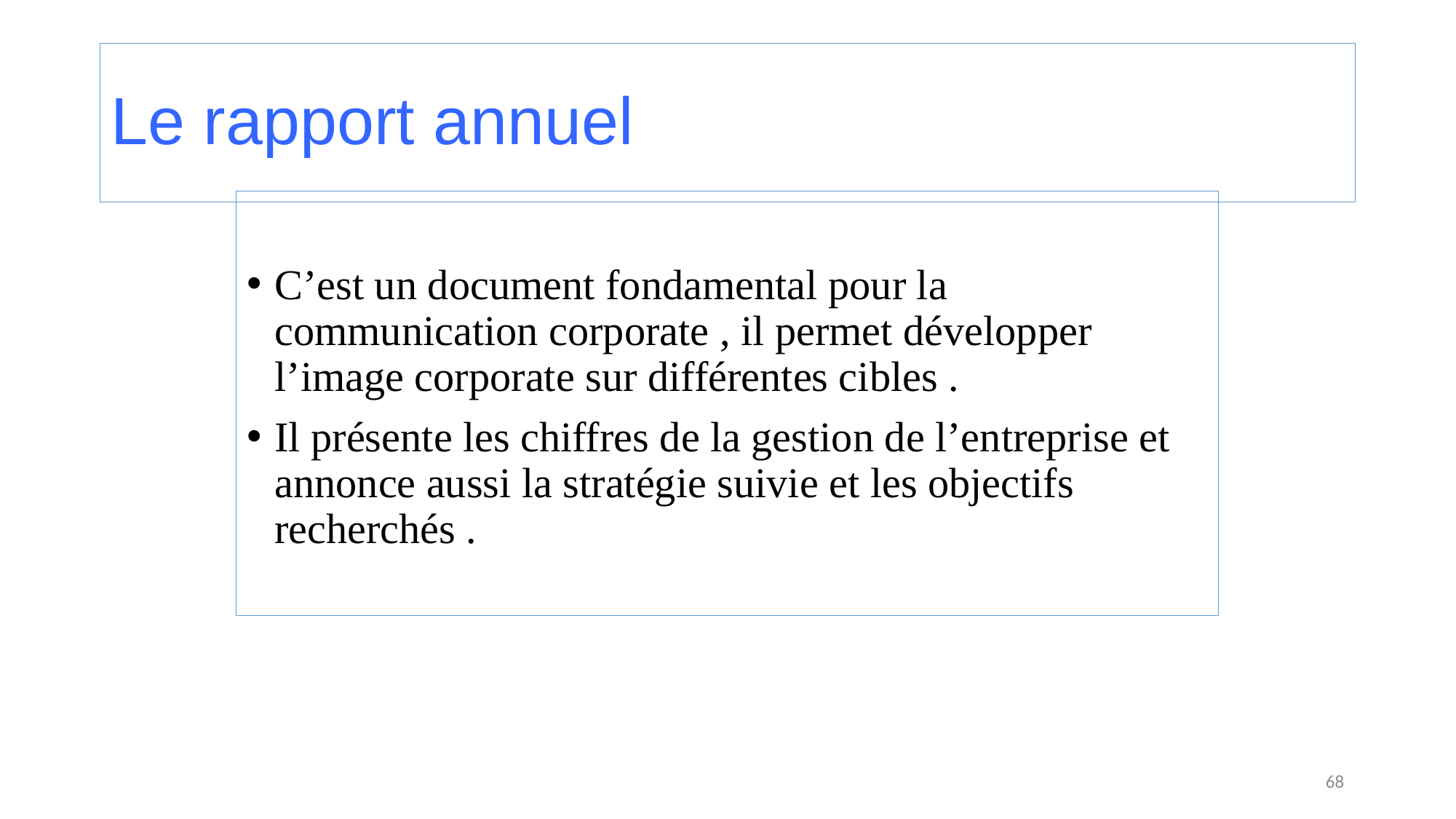

# Le rapport annuel

C’est un document fondamental pour la communication corporate , il permet développer l’image corporate sur différentes cibles .
Il présente les chiffres de la gestion de l’entreprise et annonce aussi la stratégie suivie et les objectifs recherchés .

68